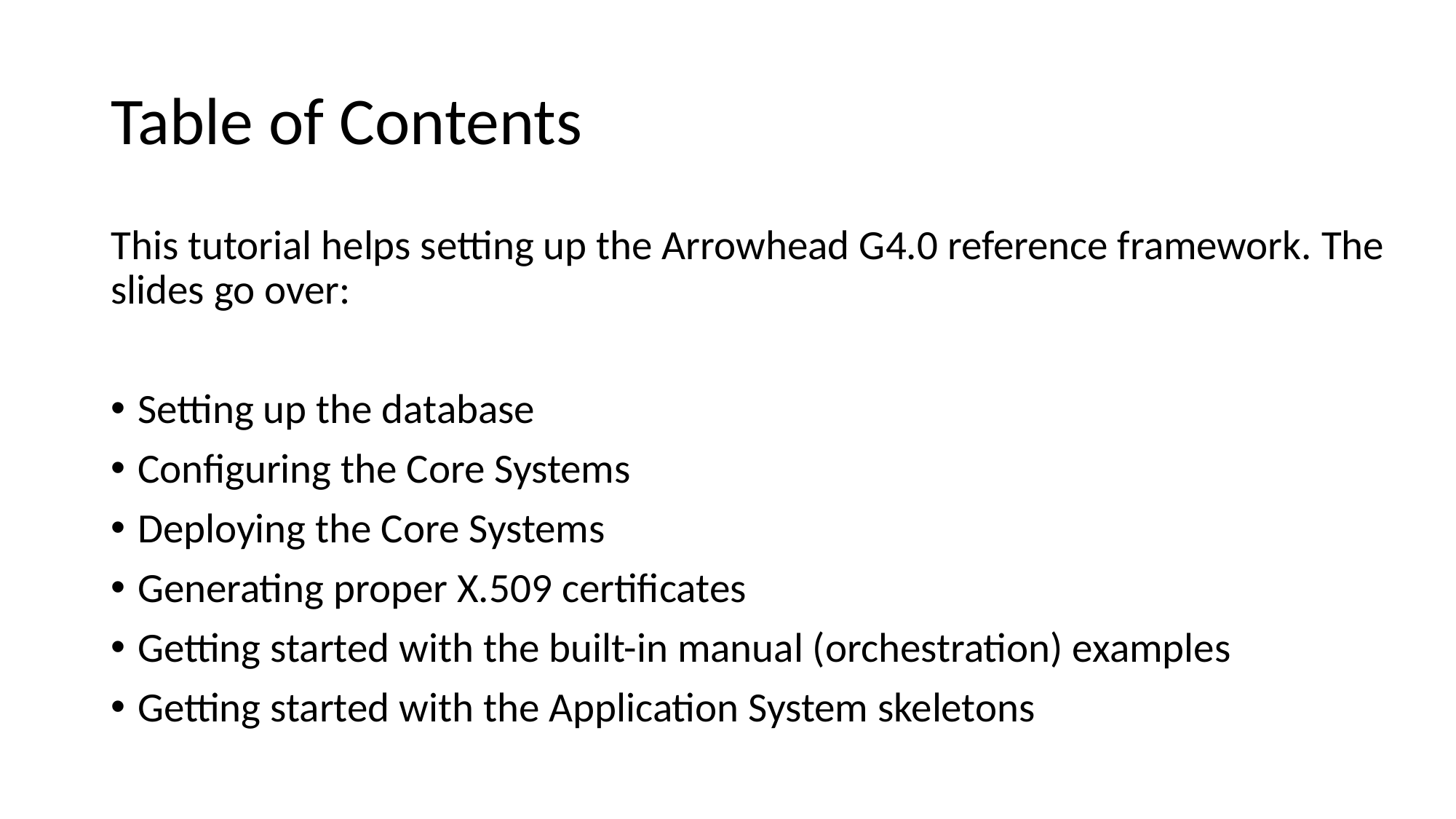

# Table of Contents
This tutorial helps setting up the Arrowhead G4.0 reference framework. The slides go over:

Setting up the database
Configuring the Core Systems
Deploying the Core Systems
Generating proper X.509 certificates
Getting started with the built-in manual (orchestration) examples
Getting started with the Application System skeletons